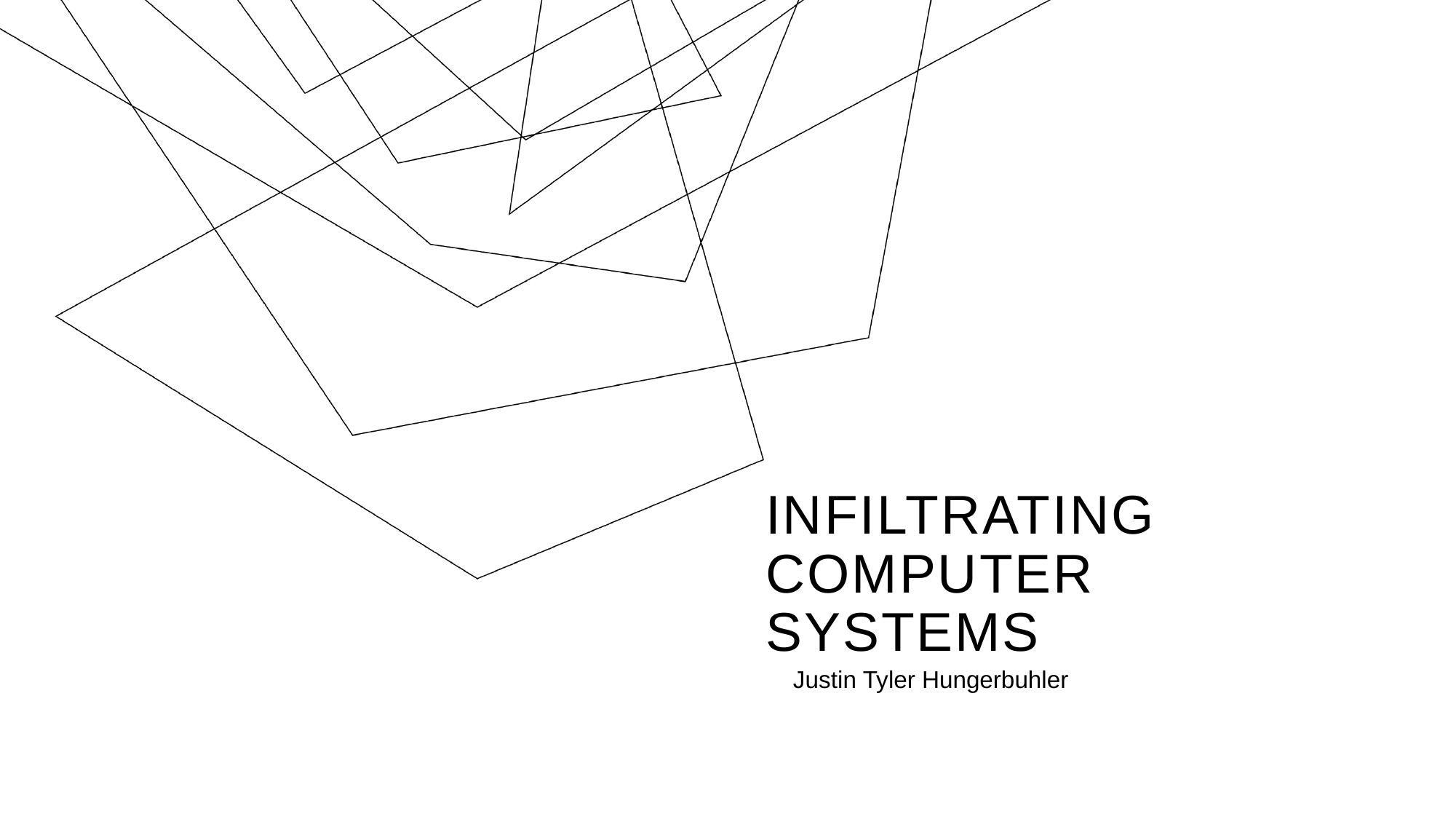

# Infiltrating Computer Systems
Justin Tyler Hungerbuhler